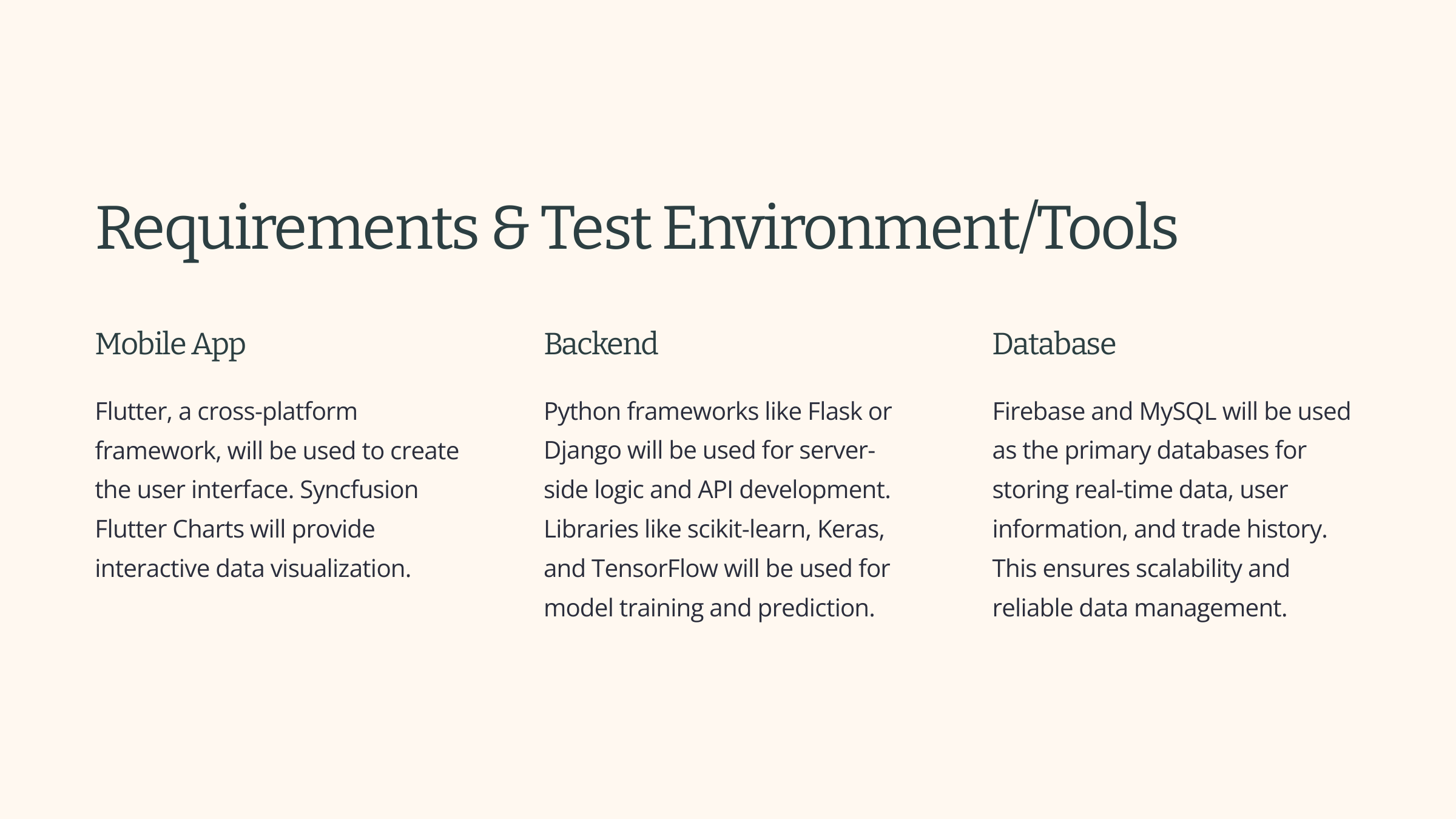

Requirements & Test Environment/Tools
Mobile App
Backend
Database
Flutter, a cross-platform framework, will be used to create the user interface. Syncfusion Flutter Charts will provide interactive data visualization.
Python frameworks like Flask or Django will be used for server-side logic and API development. Libraries like scikit-learn, Keras, and TensorFlow will be used for model training and prediction.
Firebase and MySQL will be used as the primary databases for storing real-time data, user information, and trade history. This ensures scalability and reliable data management.